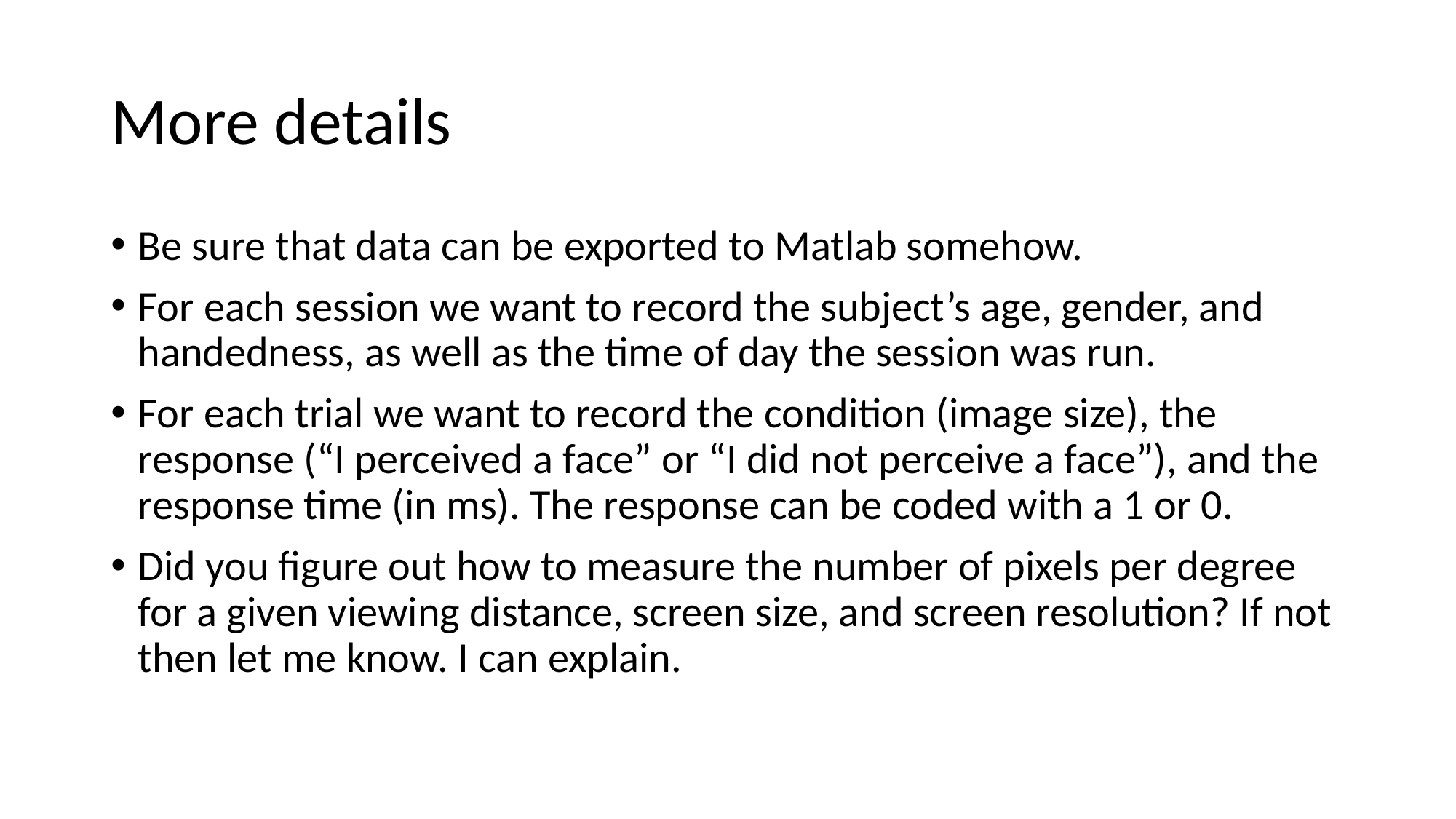

# More details
Be sure that data can be exported to Matlab somehow.
For each session we want to record the subject’s age, gender, and handedness, as well as the time of day the session was run.
For each trial we want to record the condition (image size), the response (“I perceived a face” or “I did not perceive a face”), and the response time (in ms). The response can be coded with a 1 or 0.
Did you figure out how to measure the number of pixels per degree for a given viewing distance, screen size, and screen resolution? If not then let me know. I can explain.